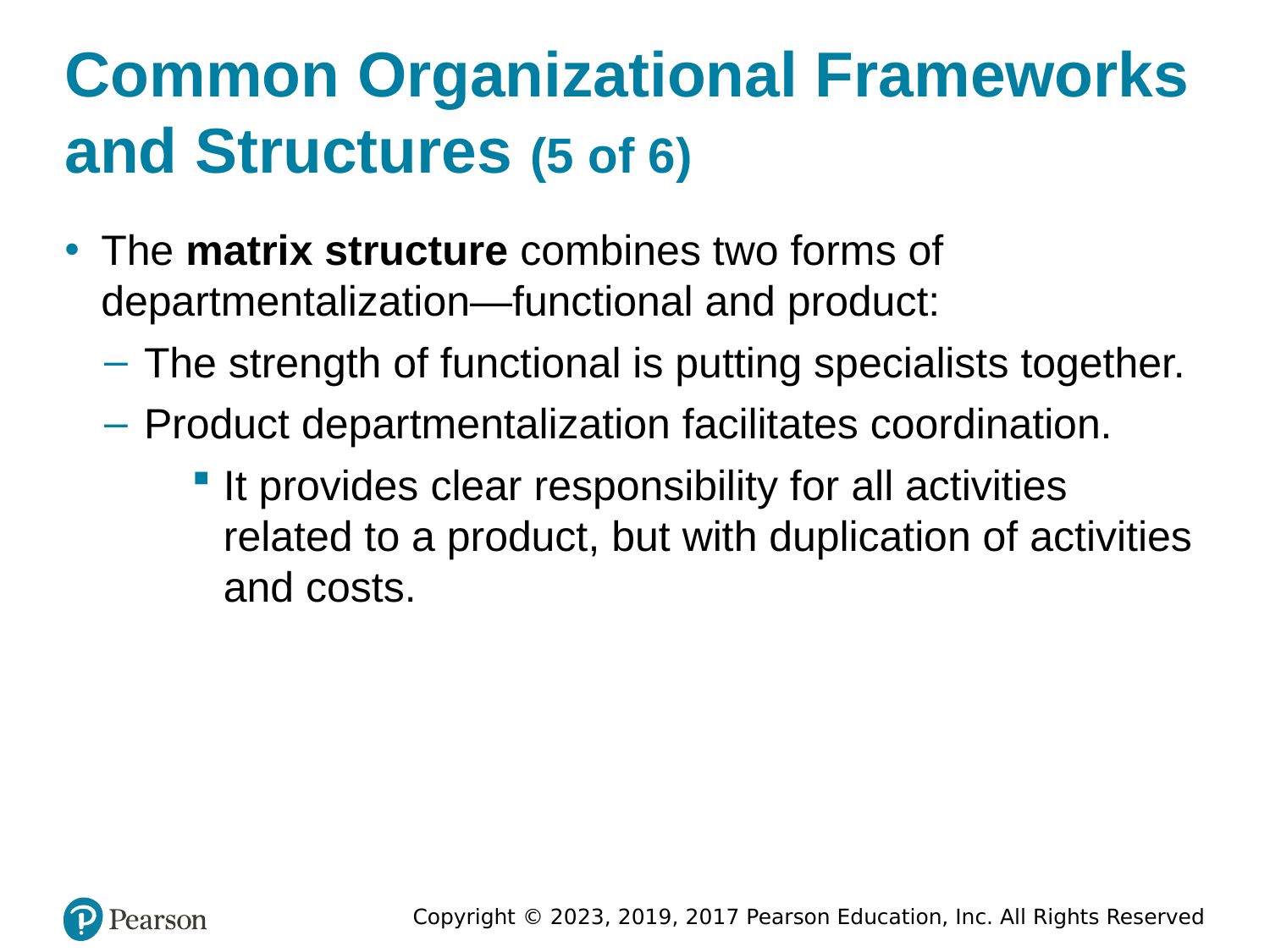

# Common Organizational Frameworks and Structures (5 of 6)
The matrix structure combines two forms of departmentalization—functional and product:
The strength of functional is putting specialists together.
Product departmentalization facilitates coordination.
It provides clear responsibility for all activities related to a product, but with duplication of activities and costs.